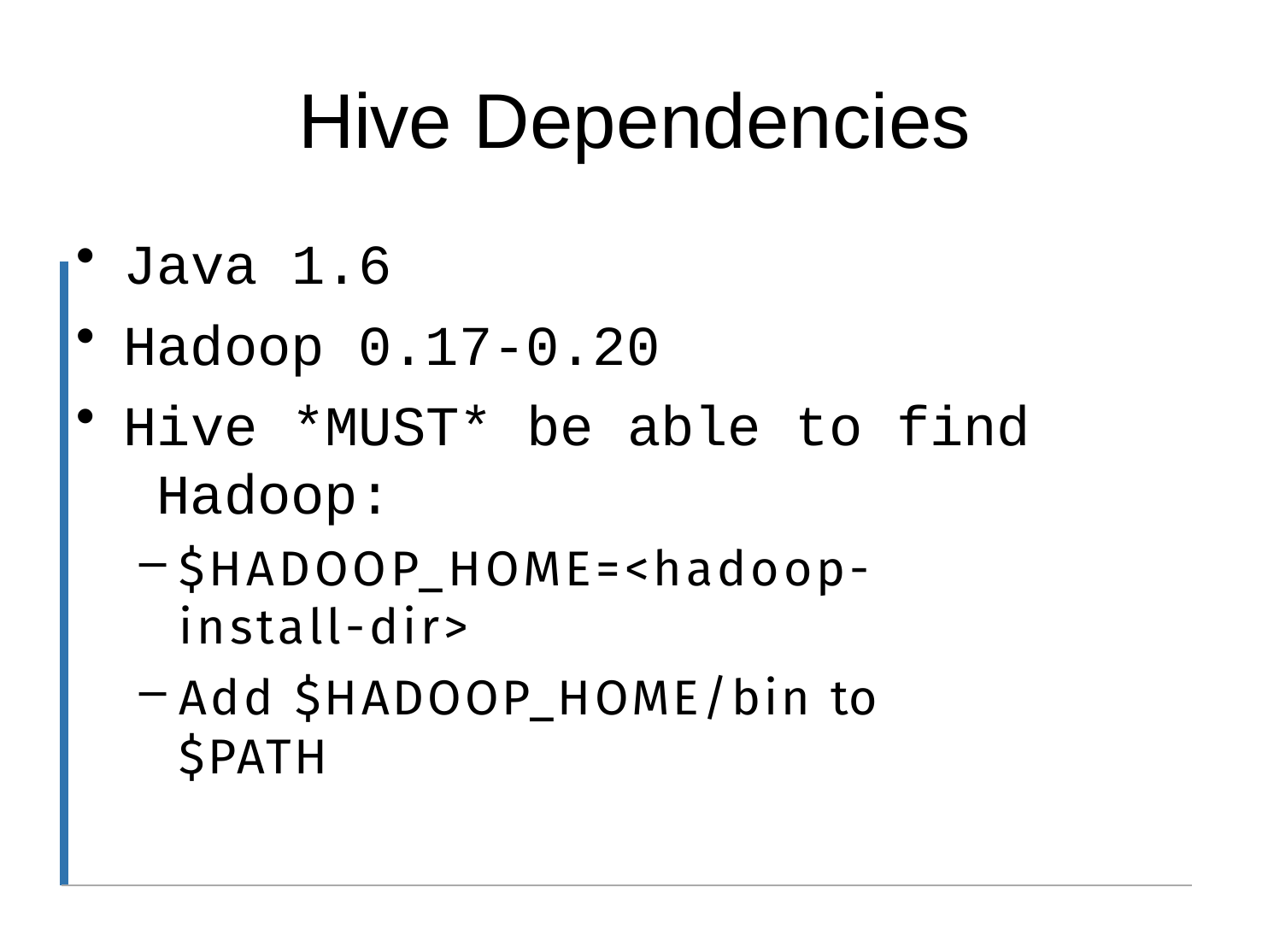

# Hive Dependencies
Java 1.6
Hadoop 0.17-0.20
Hive *MUST* be able to find  Hadoop:
$HADOOP_HOME=<hadoop-install-dir>
Add $HADOOP_HOME/bin to $PATH